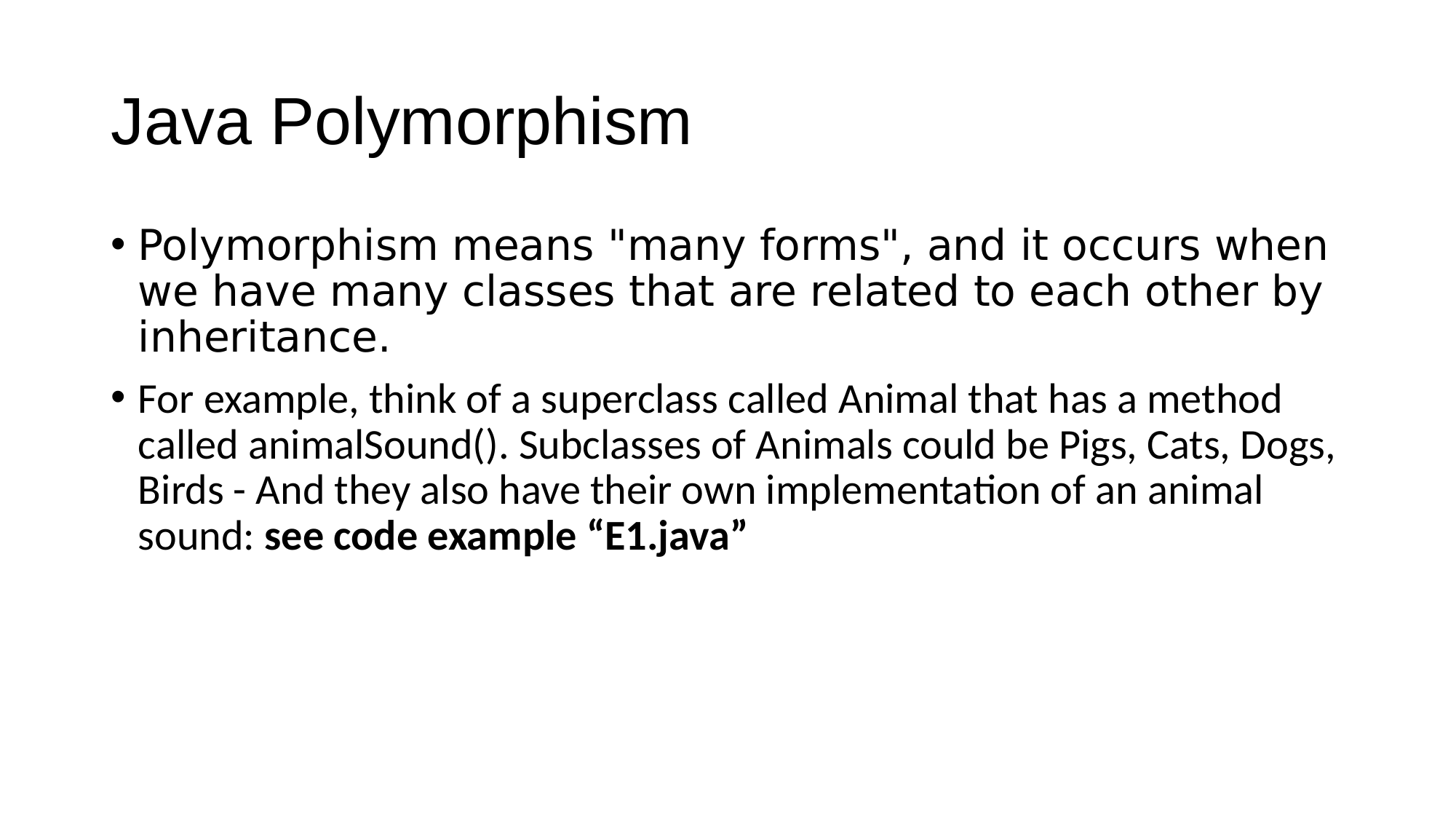

# Java Polymorphism
Polymorphism means "many forms", and it occurs when we have many classes that are related to each other by inheritance.
For example, think of a superclass called Animal that has a method called animalSound(). Subclasses of Animals could be Pigs, Cats, Dogs, Birds - And they also have their own implementation of an animal sound: see code example “E1.java”